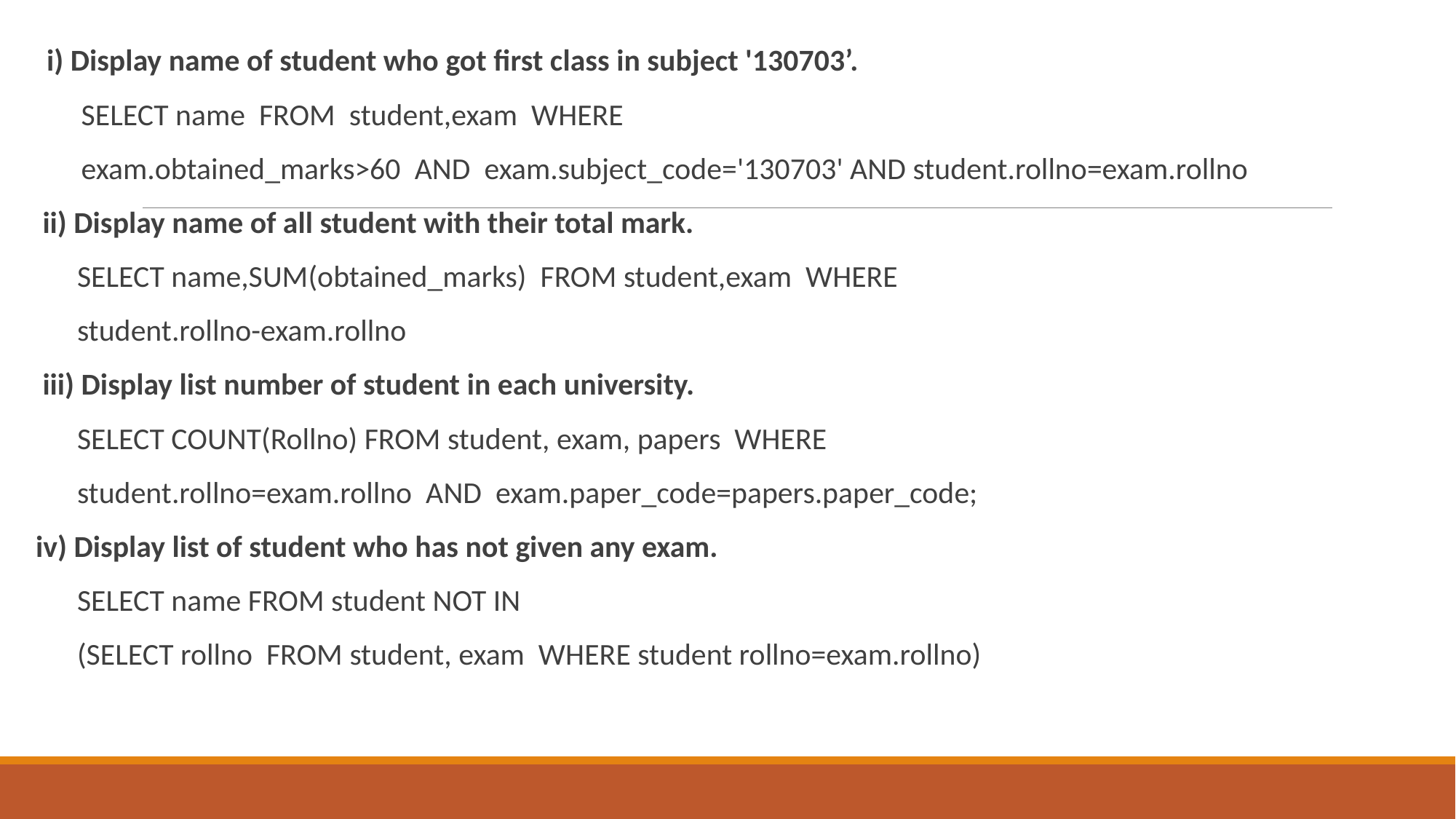

i) Display name of student who got first class in subject '130703’.
     SELECT name  FROM  student,exam  WHERE
     exam.obtained_marks>60  AND  exam.subject_code='130703' AND student.rollno=exam.rollno
 ii) Display name of all student with their total mark.
      SELECT name,SUM(obtained_marks)  FROM student,exam  WHERE
      student.rollno-exam.rollno
 iii) Display list number of student in each university.
      SELECT COUNT(Rollno) FROM student, exam, papers  WHERE
      student.rollno=exam.rollno  AND  exam.paper_code=papers.paper_code;
iv) Display list of student who has not given any exam.
      SELECT name FROM student NOT IN
      (SELECT rollno  FROM student, exam  WHERE student rollno=exam.rollno)